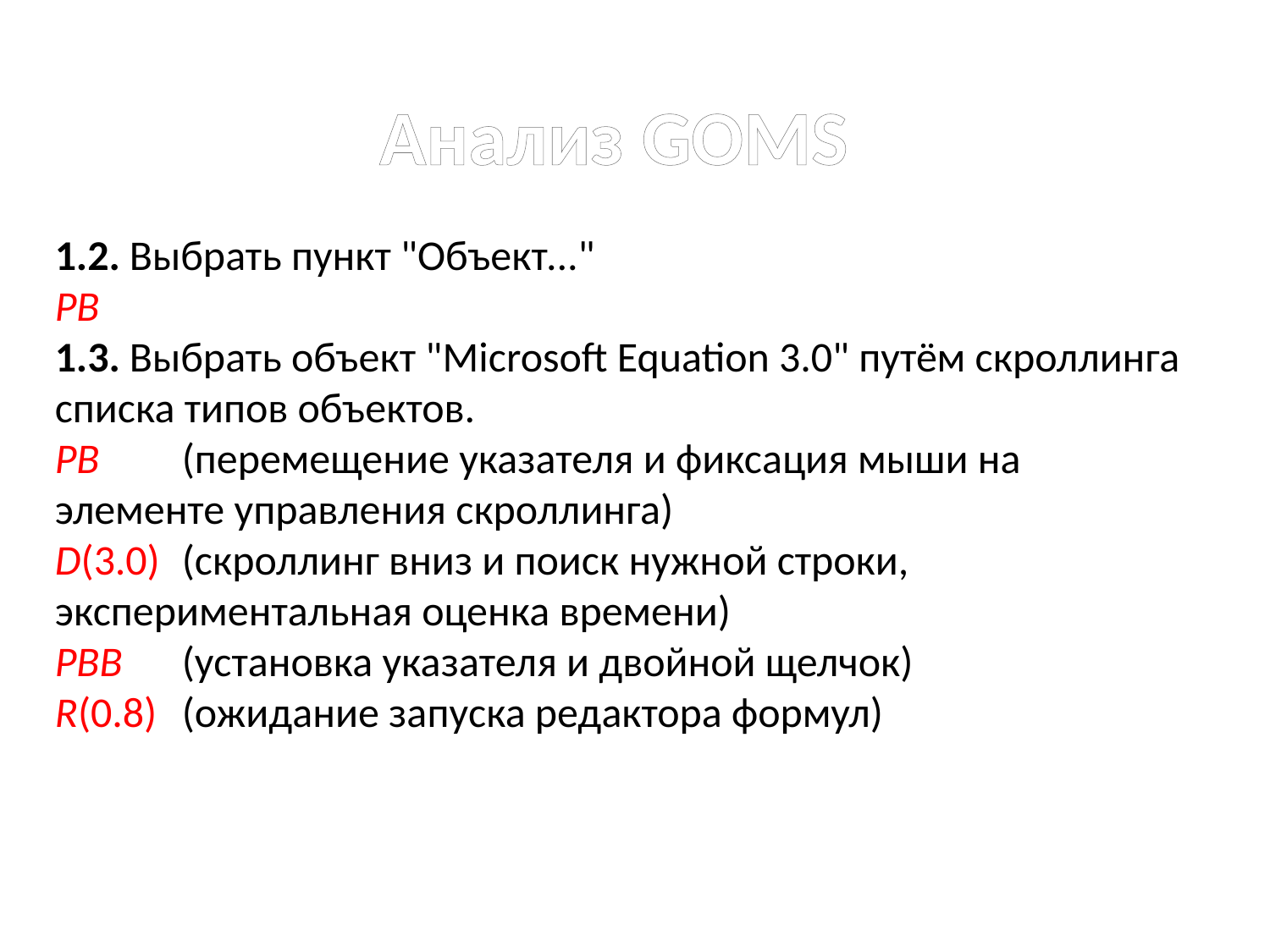

# Анализ GOMS
1.2. Выбрать пункт "Объект..."
PB
1.3. Выбрать объект "Microsoft Equation 3.0" путём скроллинга списка типов объектов.
PB	(перемещение указателя и фиксация мыши на элементе управления скроллинга)
D(3.0)	(скроллинг вниз и поиск нужной строки, экспериментальная оценка времени)
PBB	(установка указателя и двойной щелчок)
R(0.8)	(ожидание запуска редактора формул)